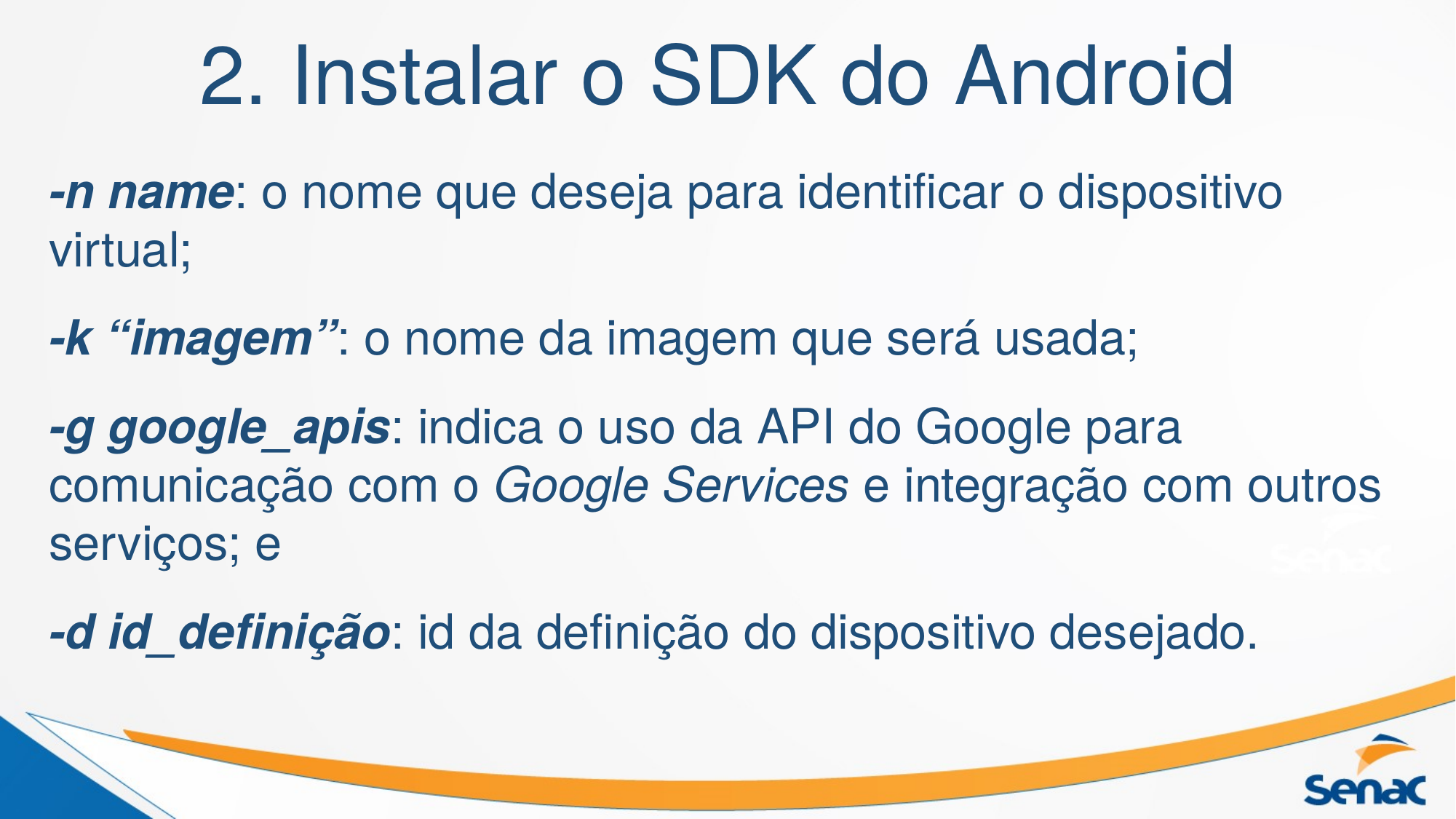

# 2. Instalar o SDK do Android
-n name: o nome que deseja para identificar o dispositivo virtual;
-k “imagem”: o nome da imagem que será usada;
-g google_apis: indica o uso da API do Google para comunicação com o Google Services e integração com outros serviços; e
-d id_definição: id da definição do dispositivo desejado.